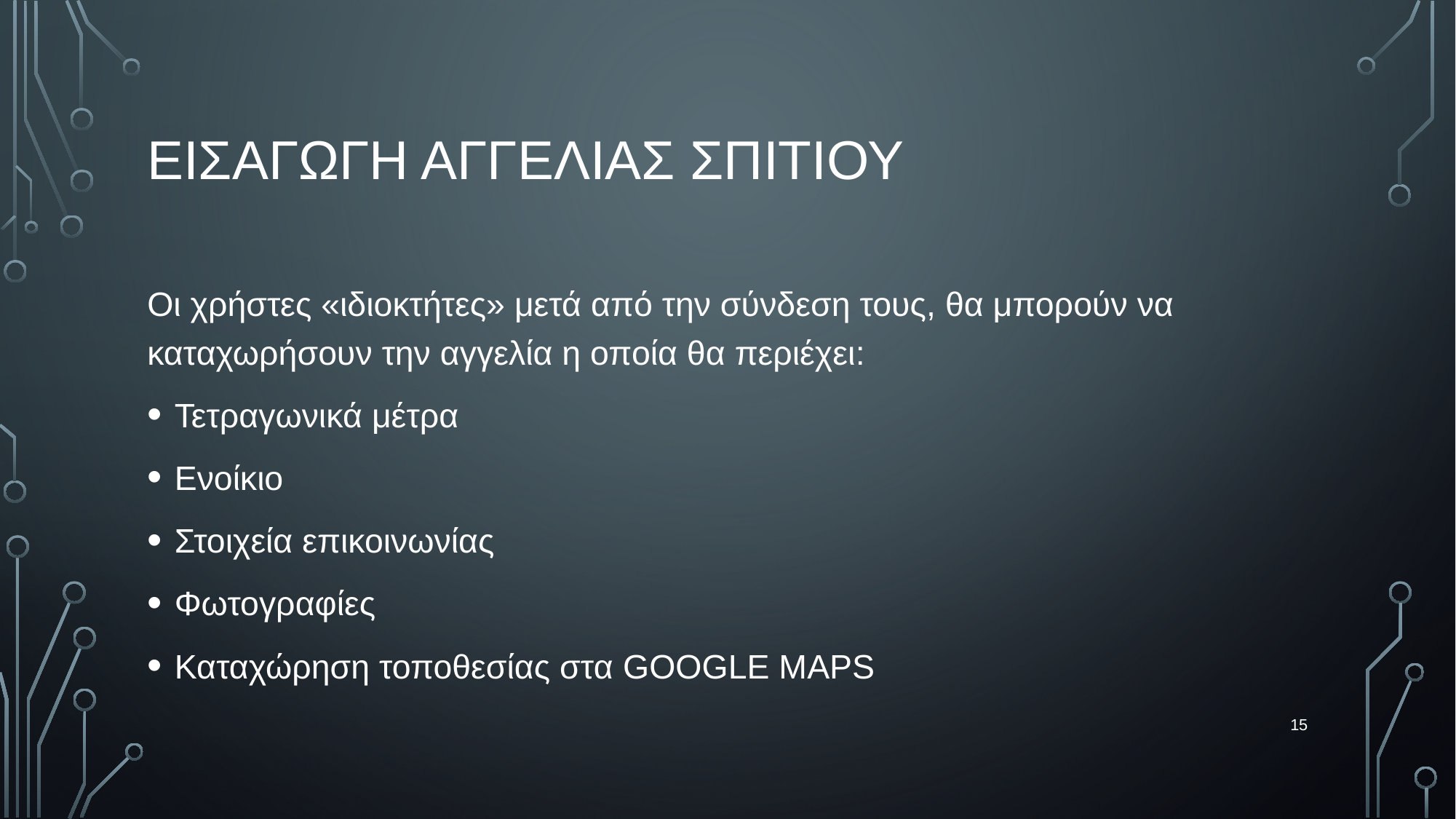

# ΕΙΣΑΓΩΓΗ ΑΓΓΕΛΙΑΣ ΣΠΙΤΙΟΥ
Οι χρήστες «ιδιοκτήτες» μετά από την σύνδεση τους, θα μπορούν να καταχωρήσουν την αγγελία η οποία θα περιέχει:
Τετραγωνικά μέτρα
Ενοίκιο
Στοιχεία επικοινωνίας
Φωτογραφίες
Καταχώρηση τοποθεσίας στα GOOGLE MAPS

15